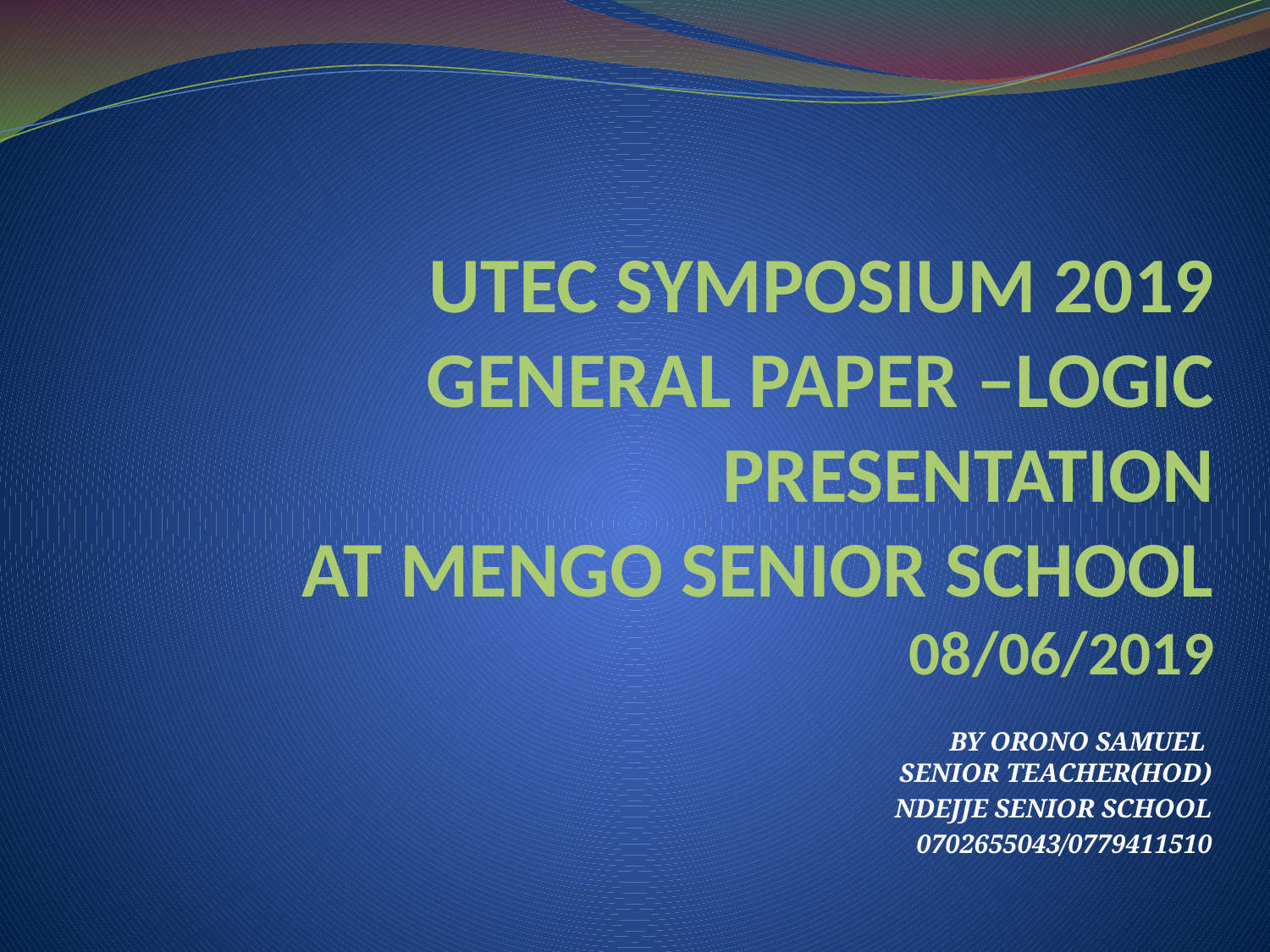

# UTEC SYMPOSIUM 2019 GENERAL PAPER –LOGIC PRESENTATION AT MENGO SENIOR SCHOOL 08/06/2019
BY ORONO SAMUEL
		SENIOR TEACHER(HOD)
NDEJJE SENIOR SCHOOL
0702655043/0779411510